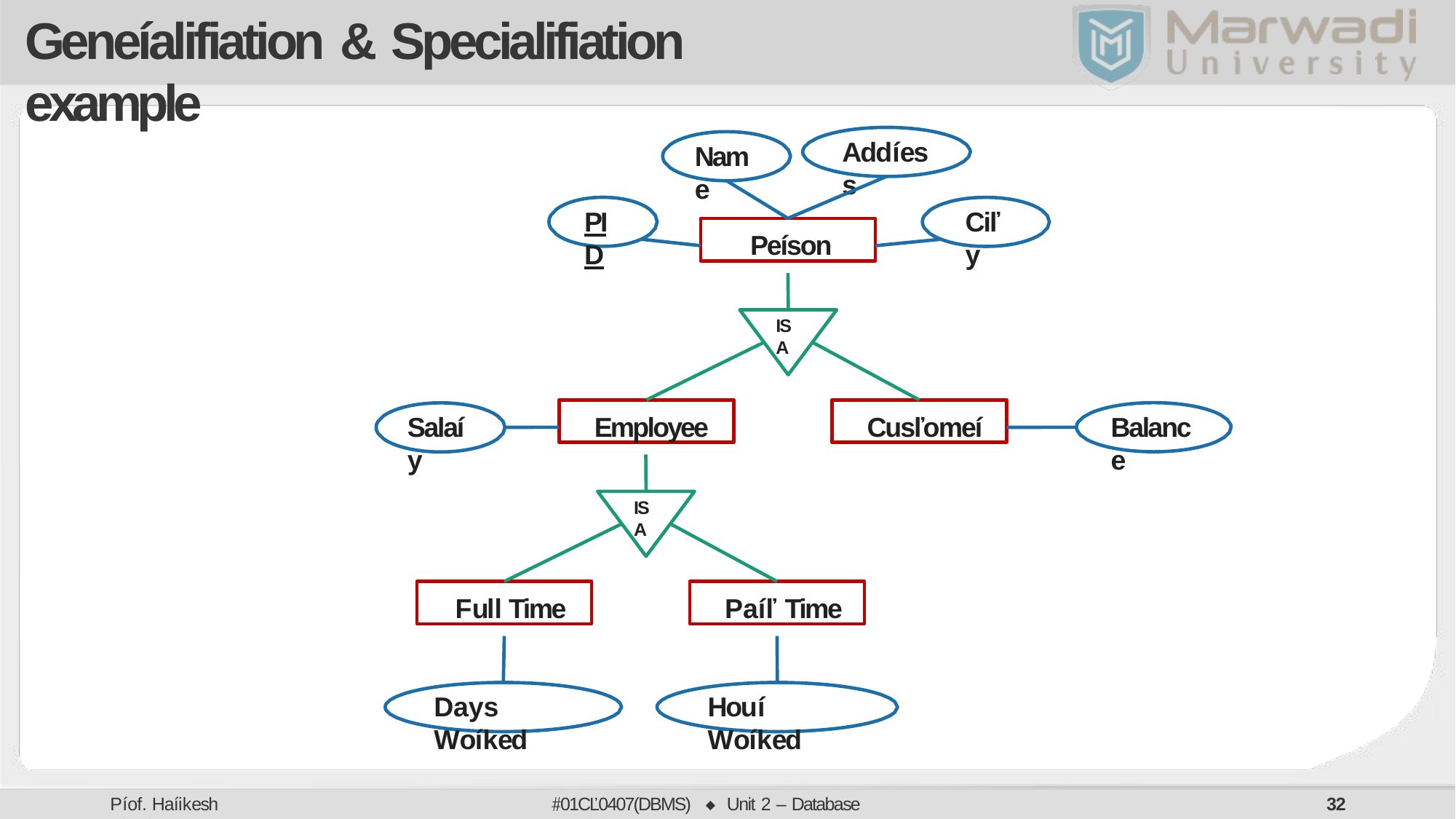

# Geneíalifiation & Specialifiation example

Addíess
Name

PID
Ciľy
Peíson

ISA
Employee
Cusľomeí

Balance
Salaíy

ISA
Full Time
Paíľ Time

Days Woíked
Houí Woíked
01CĽ0407(DBMS)  ⬥  Unit 2 – Database Models
Píof. Haíikesh Chauhan
32